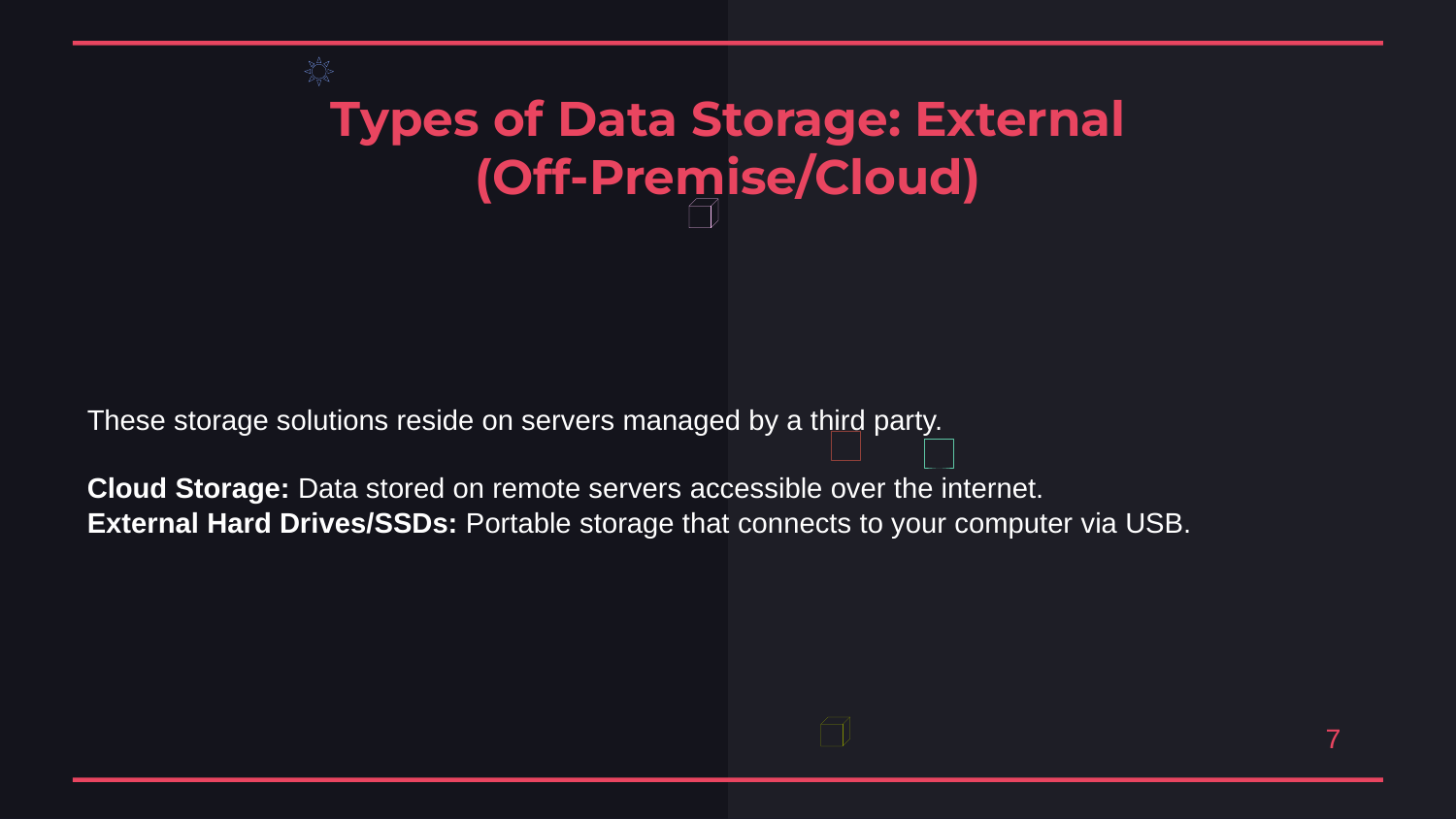

Types of Data Storage: External (Off-Premise/Cloud)

These storage solutions reside on servers managed by a third party.

Cloud Storage: Data stored on remote servers accessible over the internet.
External Hard Drives/SSDs: Portable storage that connects to your computer via USB.

7